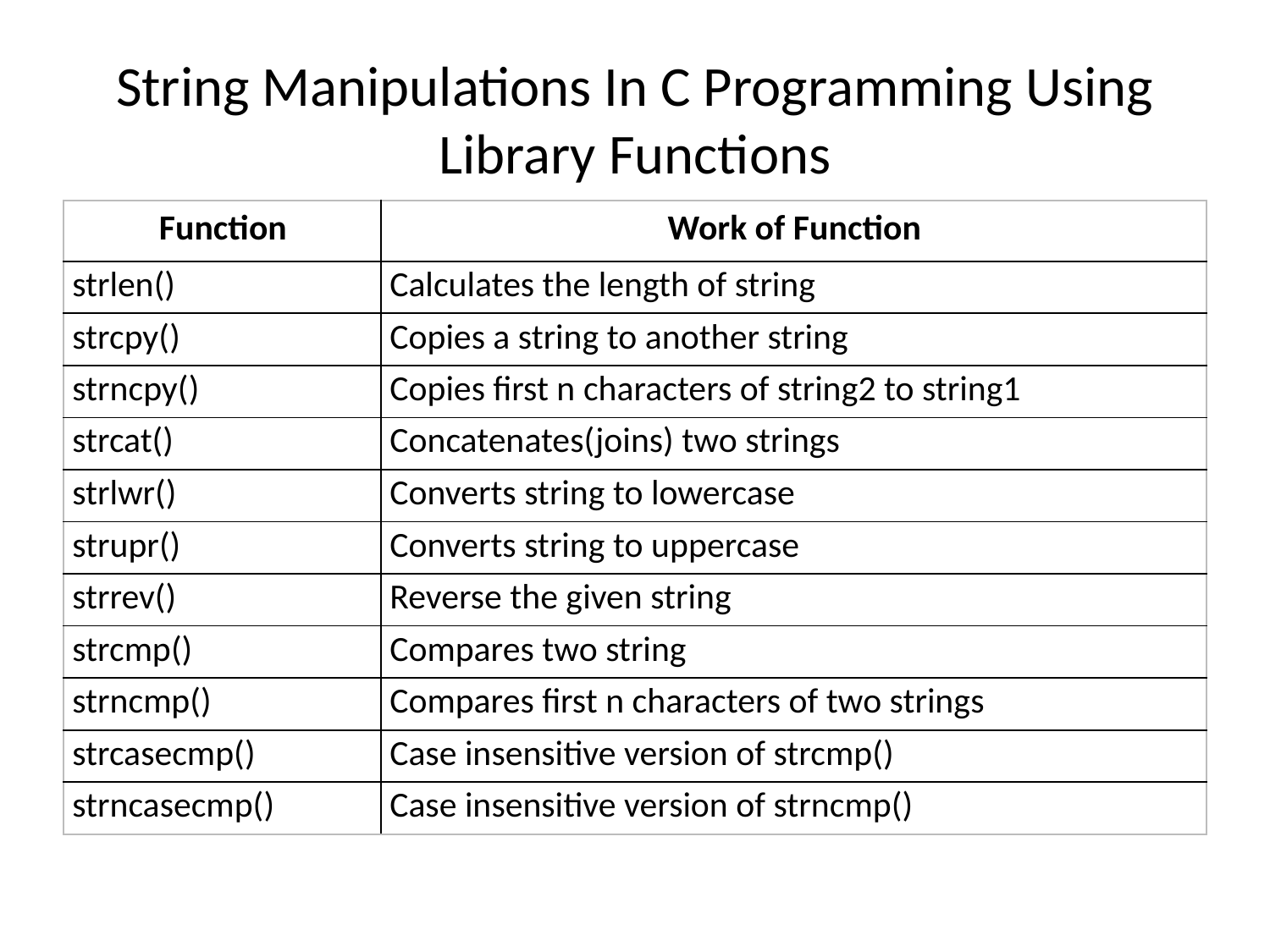

# String Manipulations In C Programming Using Library Functions
| Function | Work of Function |
| --- | --- |
| strlen() | Calculates the length of string |
| strcpy() | Copies a string to another string |
| strncpy() | Copies first n characters of string2 to string1 |
| strcat() | Concatenates(joins) two strings |
| strlwr() | Converts string to lowercase |
| strupr() | Converts string to uppercase |
| strrev() | Reverse the given string |
| strcmp() | Compares two string |
| strncmp() | Compares first n characters of two strings |
| strcasecmp() | Case insensitive version of strcmp() |
| strncasecmp() | Case insensitive version of strncmp() |